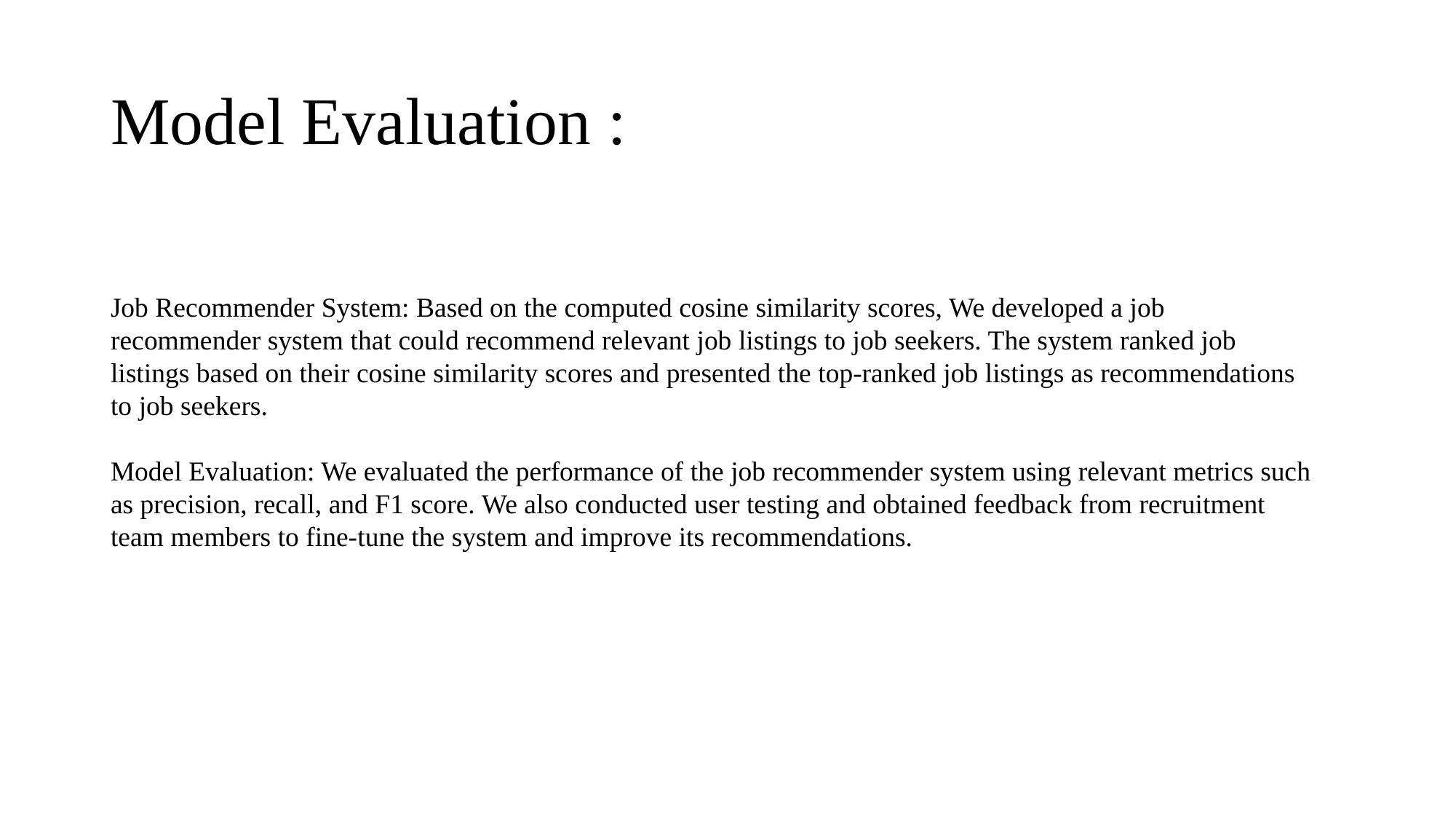

# Model Evaluation :
Job Recommender System: Based on the computed cosine similarity scores, We developed a job recommender system that could recommend relevant job listings to job seekers. The system ranked job listings based on their cosine similarity scores and presented the top-ranked job listings as recommendations to job seekers.

Model Evaluation: We evaluated the performance of the job recommender system using relevant metrics such as precision, recall, and F1 score. We also conducted user testing and obtained feedback from recruitment team members to fine-tune the system and improve its recommendations.